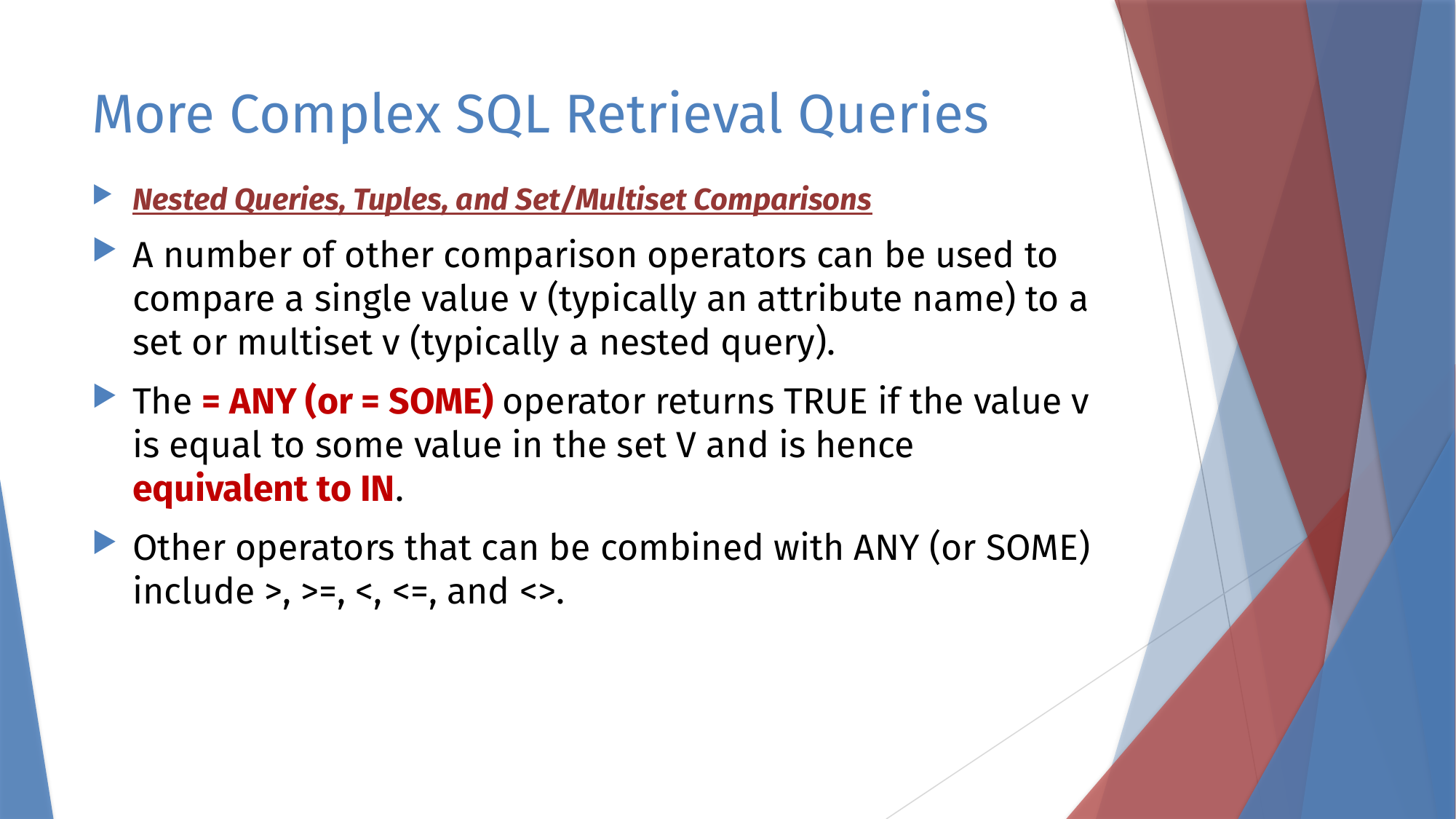

# More Complex SQL Retrieval Queries
Nested Queries, Tuples, and Set/Multiset Comparisons
A number of other comparison operators can be used to compare a single value v (typically an attribute name) to a set or multiset v (typically a nested query).
The = ANY (or = SOME) operator returns TRUE if the value v is equal to some value in the set V and is hence equivalent to IN.
Other operators that can be combined with ANY (or SOME) include >, >=, <, <=, and <>.